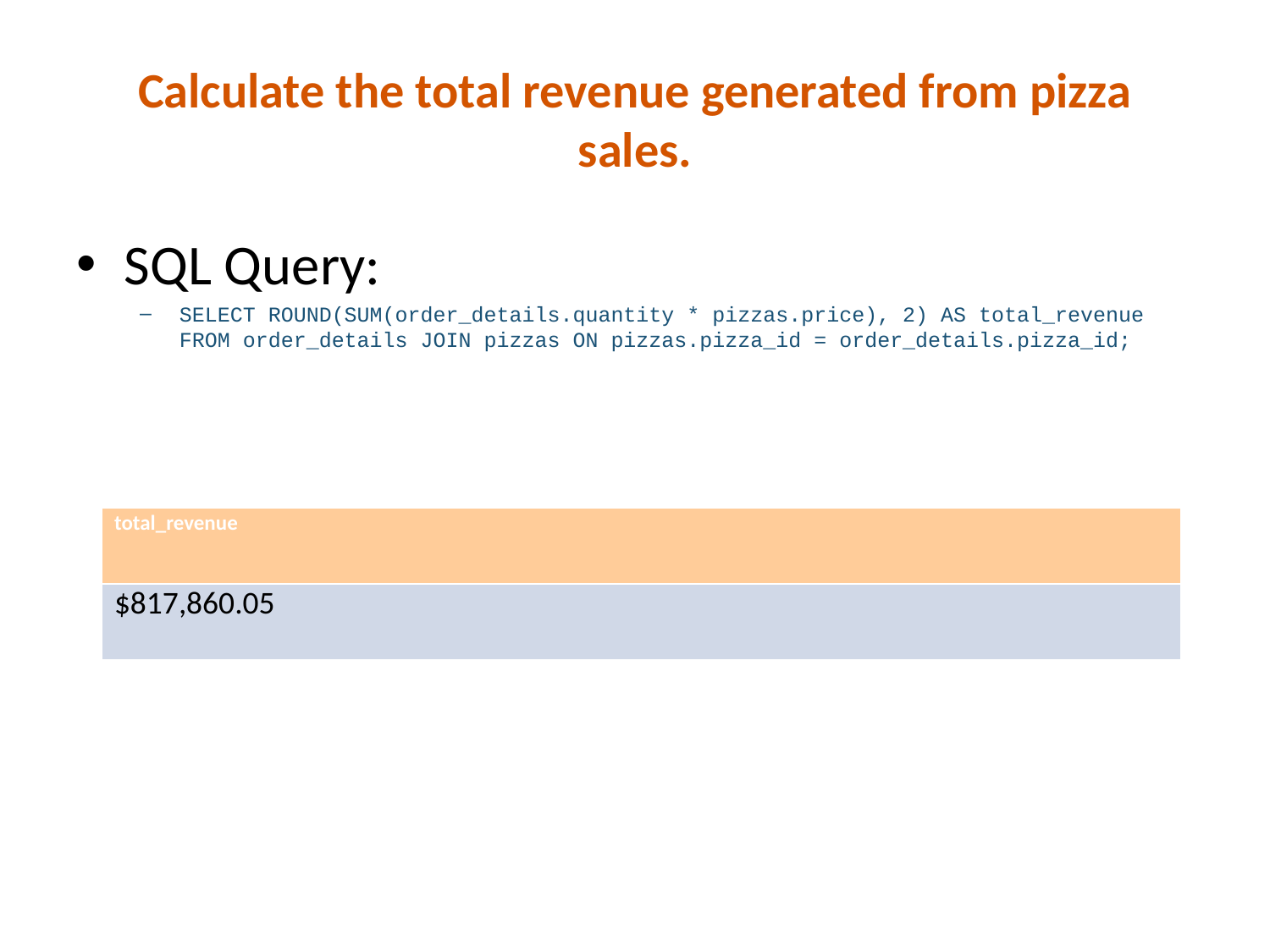

# Calculate the total revenue generated from pizza sales.
SQL Query:
SELECT ROUND(SUM(order_details.quantity * pizzas.price), 2) AS total_revenue FROM order_details JOIN pizzas ON pizzas.pizza_id = order_details.pizza_id;
| total\_revenue |
| --- |
| $817,860.05 |